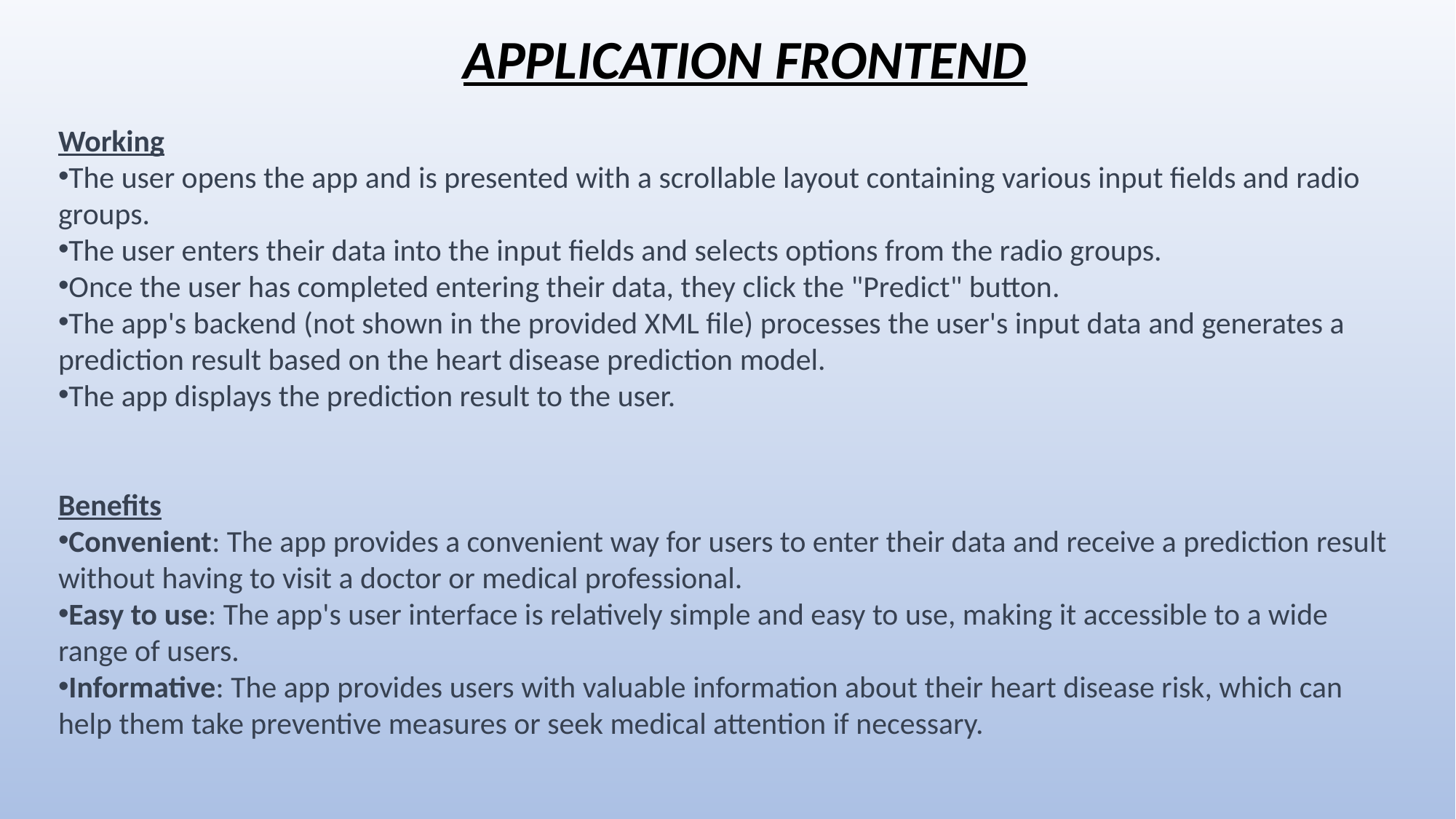

APPLICATION FRONTEND

Working
The user opens the app and is presented with a scrollable layout containing various input fields and radio groups.
The user enters their data into the input fields and selects options from the radio groups.
Once the user has completed entering their data, they click the "Predict" button.
The app's backend (not shown in the provided XML file) processes the user's input data and generates a prediction result based on the heart disease prediction model.
The app displays the prediction result to the user.

Benefits
Convenient: The app provides a convenient way for users to enter their data and receive a prediction result without having to visit a doctor or medical professional.
Easy to use: The app's user interface is relatively simple and easy to use, making it accessible to a wide range of users.
Informative: The app provides users with valuable information about their heart disease risk, which can help them take preventive measures or seek medical attention if necessary.